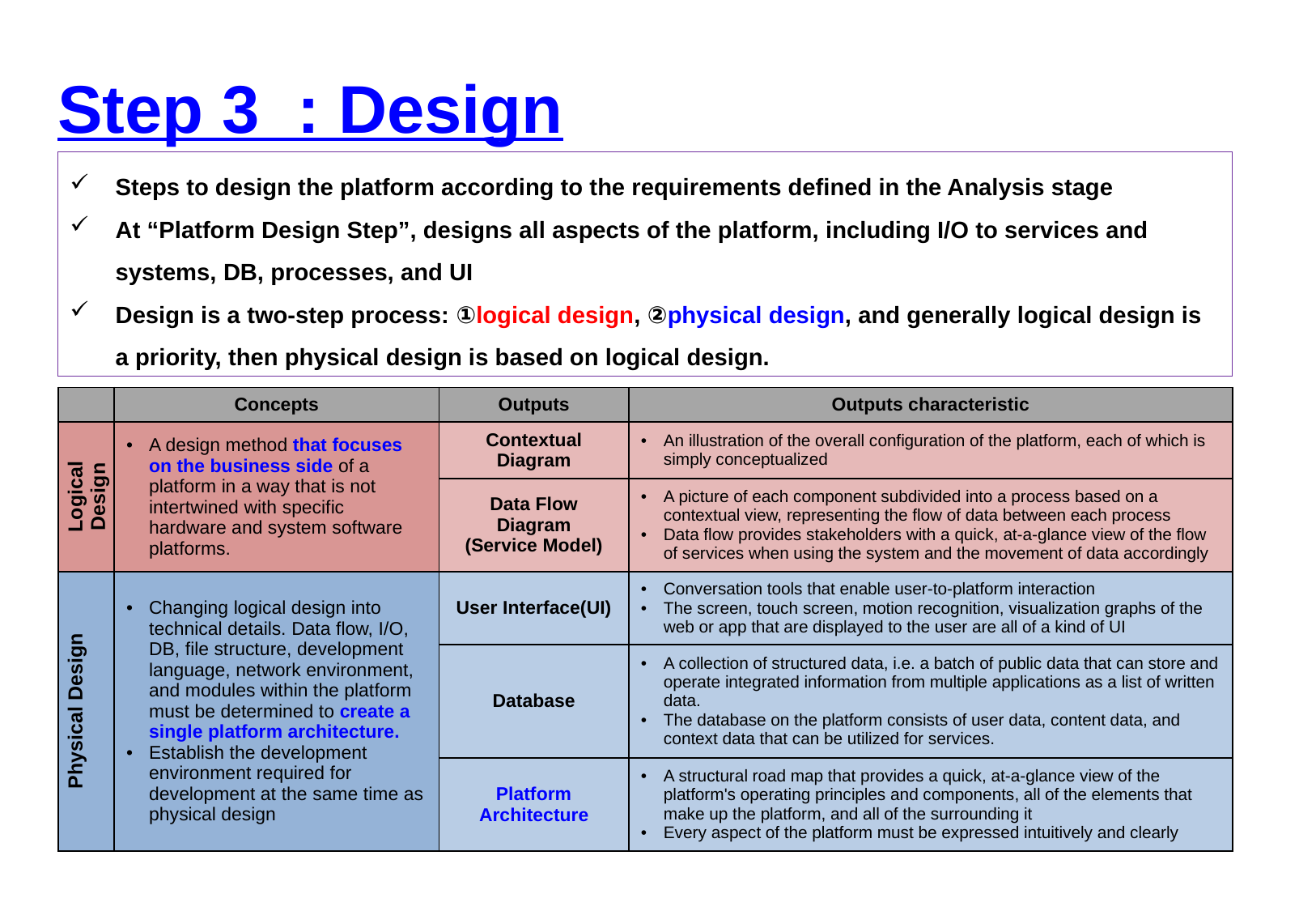

Step 3  : Design
Steps to design the platform according to the requirements defined in the Analysis stage
At “Platform Design Step”, designs all aspects of the platform, including I/O to services and systems, DB, processes, and UI
Design is a two-step process: ①logical design, ②physical design, and generally logical design is a priority, then physical design is based on logical design.
|  | Concepts | Outputs | Outputs characteristic |
| --- | --- | --- | --- |
| Logical Design | A design method that focuses on the business side of a platform in a way that is not intertwined with specific hardware and system software platforms. | Contextual Diagram | An illustration of the overall configuration of the platform, each of which is simply conceptualized |
|  |  | Data Flow Diagram (Service Model) | A picture of each component subdivided into a process based on a contextual view, representing the flow of data between each process Data flow provides stakeholders with a quick, at-a-glance view of the flow of services when using the system and the movement of data accordingly |
| Physical Design | Changing logical design into technical details. Data flow, I/O, DB, file structure, development language, network environment, and modules within the platform must be determined to create a single platform architecture. Establish the development environment required for development at the same time as physical design | User Interface(UI) | Conversation tools that enable user-to-platform interaction The screen, touch screen, motion recognition, visualization graphs of the web or app that are displayed to the user are all of a kind of UI |
|  |  | Database | A collection of structured data, i.e. a batch of public data that can store and operate integrated information from multiple applications as a list of written data. The database on the platform consists of user data, content data, and context data that can be utilized for services. |
|  |  | Platform Architecture | A structural road map that provides a quick, at-a-glance view of the platform's operating principles and components, all of the elements that make up the platform, and all of the surrounding it Every aspect of the platform must be expressed intuitively and clearly |